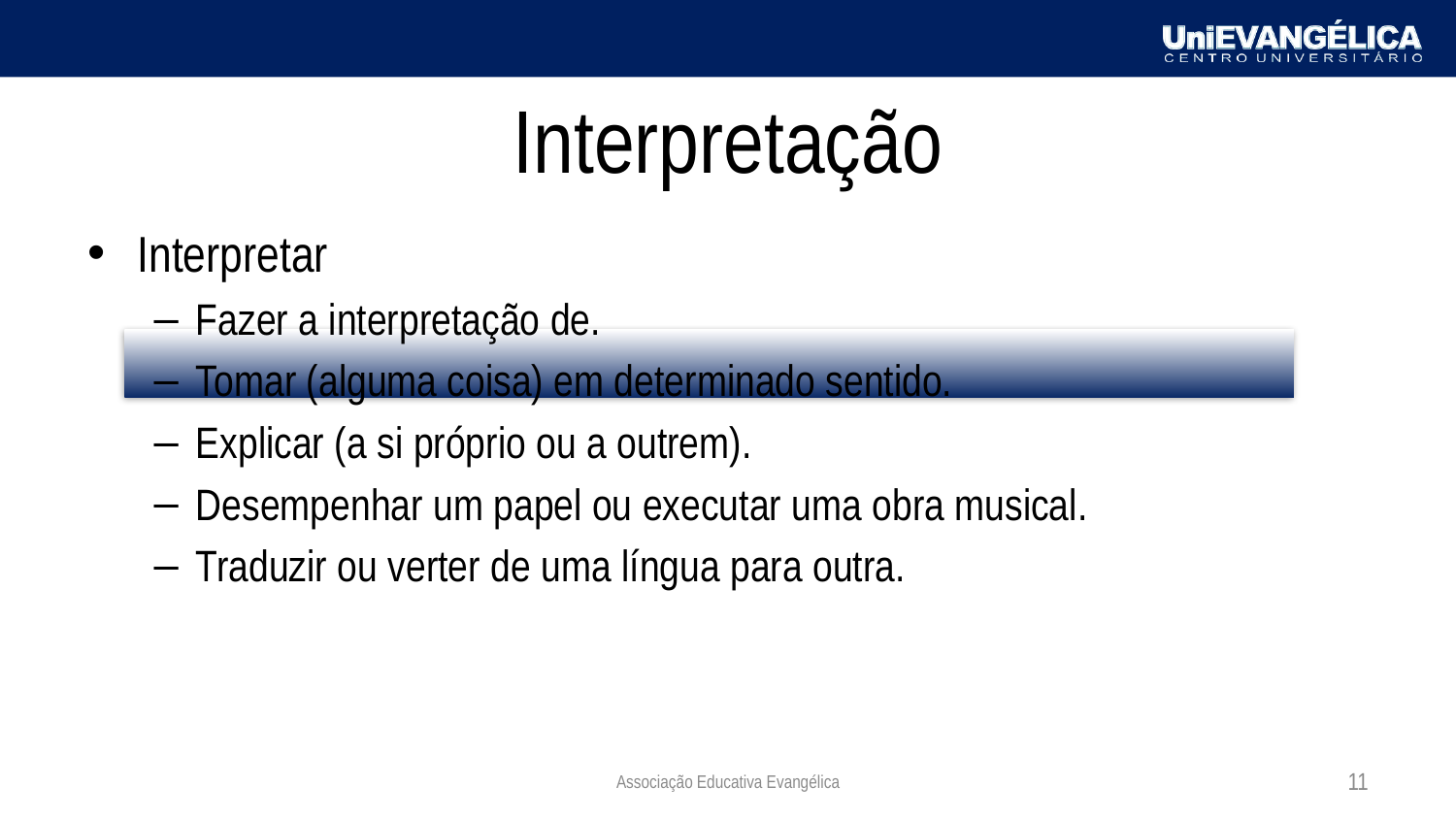

# Interpretação
Interpretar
Fazer a interpretação de.
Tomar (alguma coisa) em determinado sentido.
Explicar (a si próprio ou a outrem).
Desempenhar um papel ou executar uma obra musical.
Traduzir ou verter de uma língua para outra.

Associação Educativa Evangélica
11